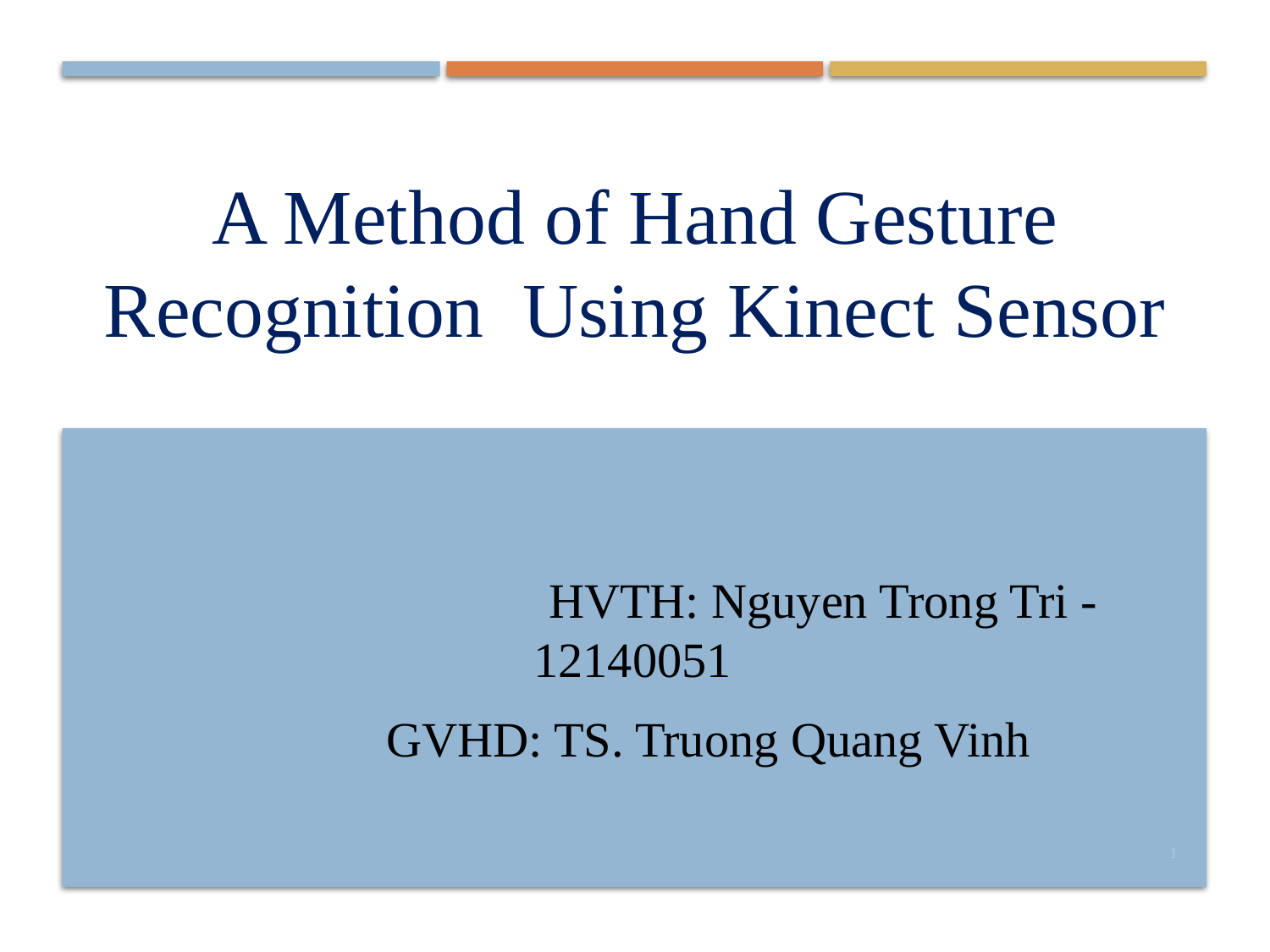

# A Method of Hand Gesture Recognition  Using Kinect Sensor

	 		HVTH: Nguyen Trong Tri -12140051
	  GVHD: TS. Truong Quang Vinh
1